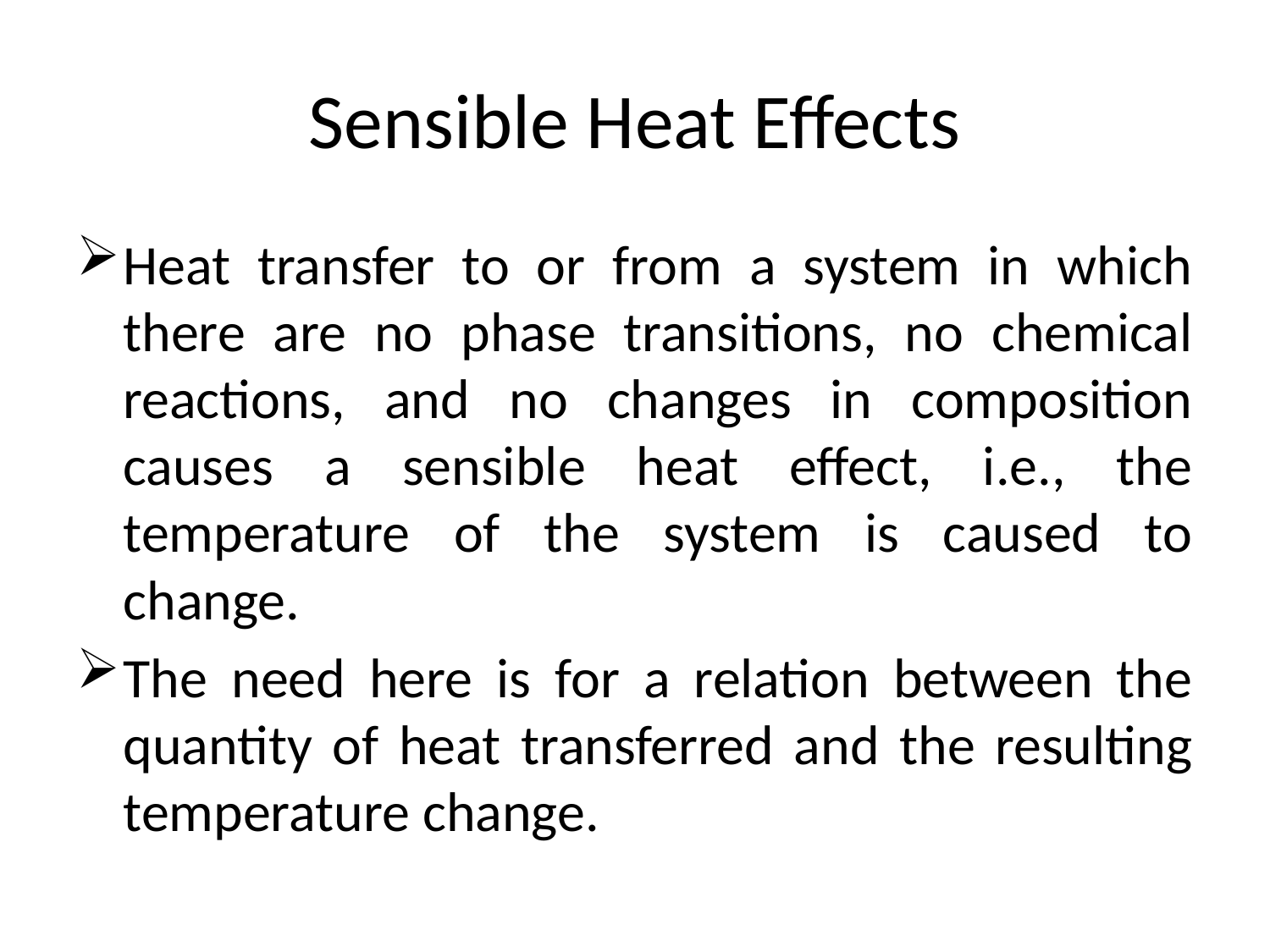

# Sensible Heat Effects
Heat transfer to or from a system in which there are no phase transitions, no chemical reactions, and no changes in composition causes a sensible heat effect, i.e., the temperature of the system is caused to change.
The need here is for a relation between the quantity of heat transferred and the resulting temperature change.